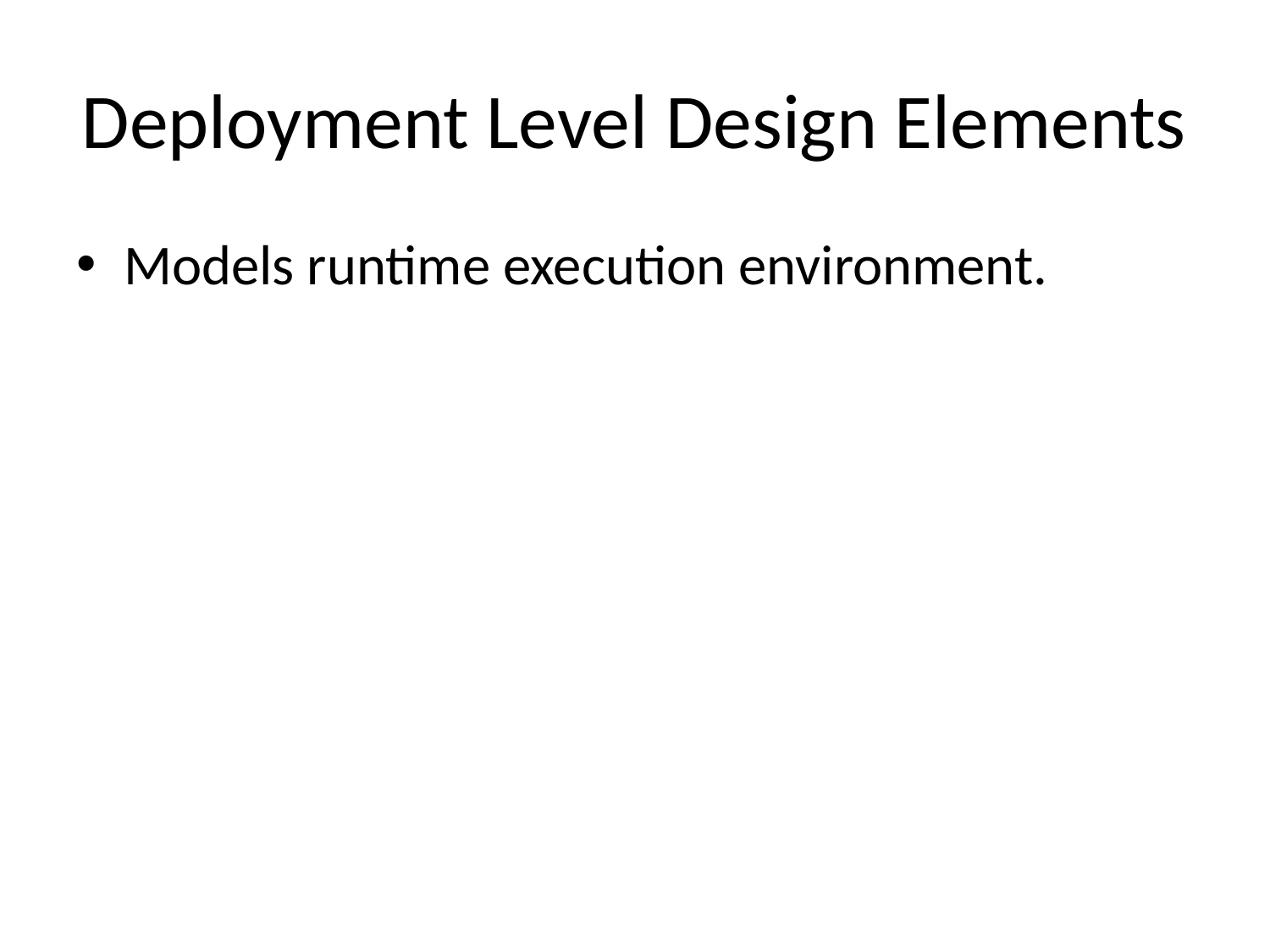

# Deployment Level Design Elements
Models runtime execution environment.